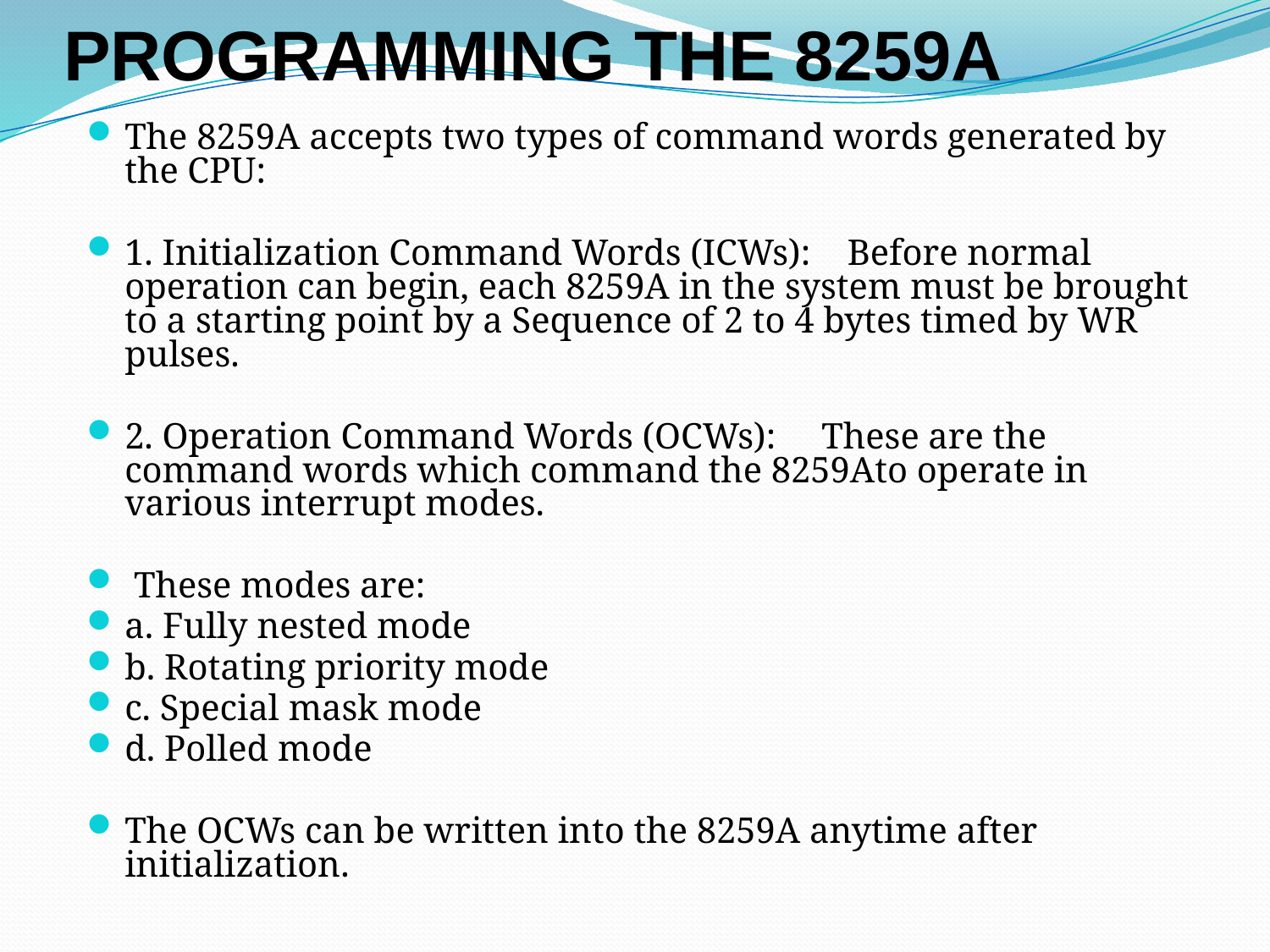

# PROGRAMMING THE 8259A
The 8259A accepts two types of command words generated by the CPU:

1. Initialization Command Words (ICWs):    Before normal operation can begin, each 8259A in the system must be brought to a starting point by a Sequence of 2 to 4 bytes timed by WR pulses.

2. Operation Command Words (OCWs):     These are the command words which command the 8259Ato operate in various interrupt modes.

 These modes are:
a. Fully nested mode
b. Rotating priority mode
c. Special mask mode
d. Polled mode

The OCWs can be written into the 8259A anytime after initialization.